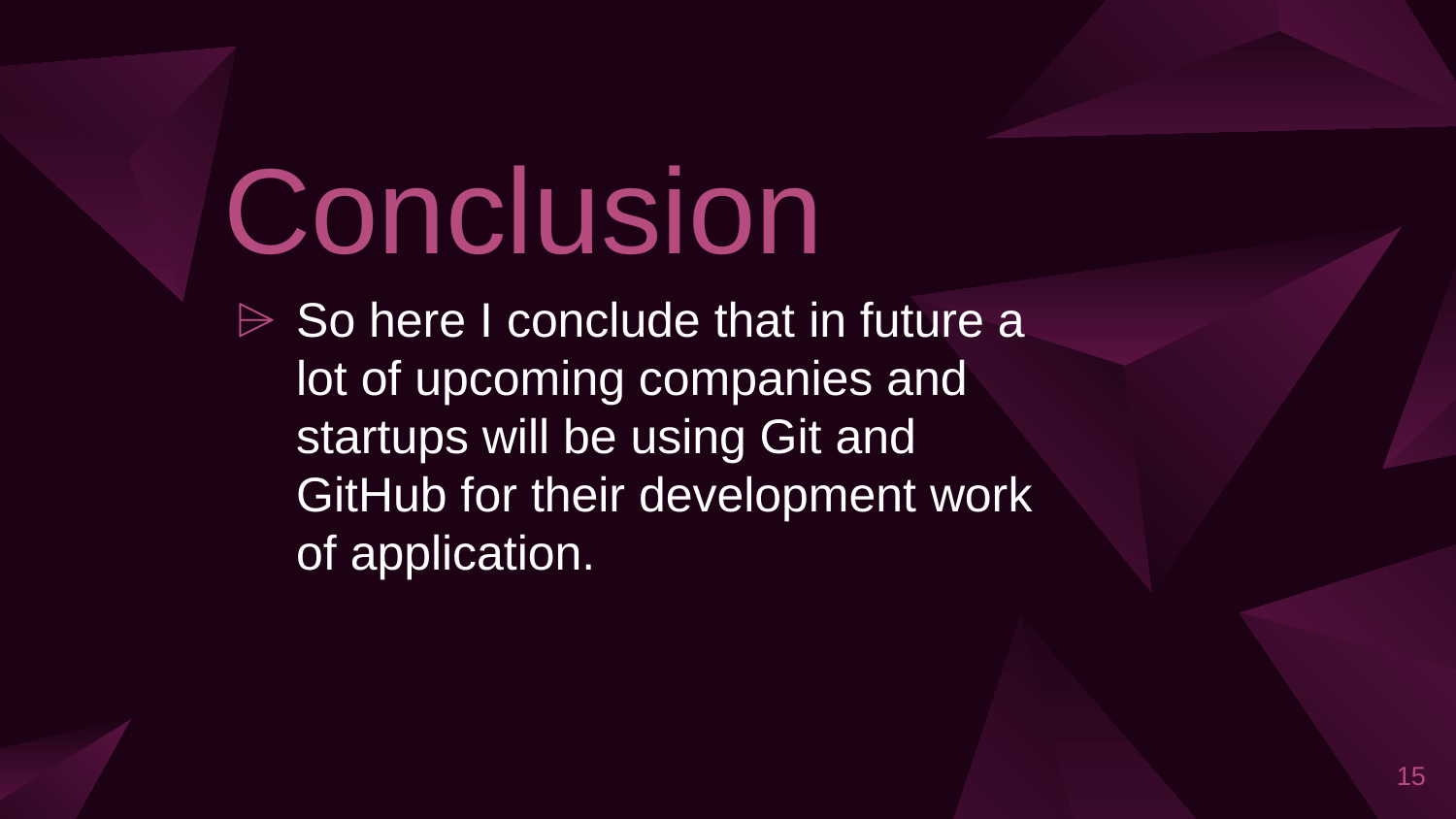

# Conclusion
So here I conclude that in future a lot of upcoming companies and startups will be using Git and GitHub for their development work of application.
15